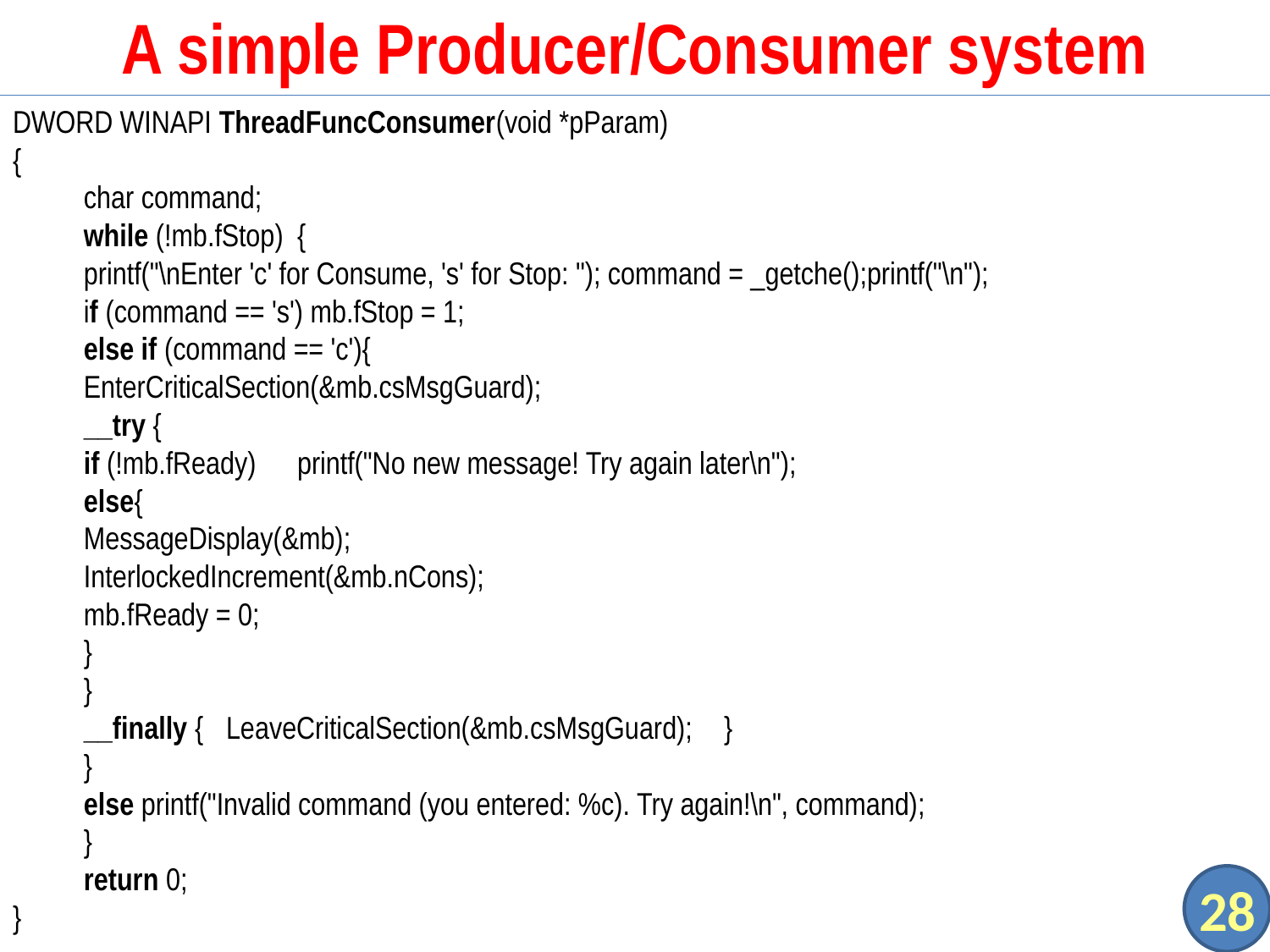

# A simple Producer/Consumer system
DWORD WINAPI ThreadFuncConsumer(void *pParam)
{
	char command;
	while (!mb.fStop)	{
		printf("\nEnter 'c' for Consume, 's' for Stop: "); command = _getche();printf("\n");
		if (command == 's') mb.fStop = 1;
		else if (command == 'c'){
			EnterCriticalSection(&mb.csMsgGuard);
			__try {
				if (!mb.fReady)		printf("No new message! Try again later\n");
				else{
					MessageDisplay(&mb);
					InterlockedIncrement(&mb.nCons);
					mb.fReady = 0;
				}
			}
			__finally {	LeaveCriticalSection(&mb.csMsgGuard);	}
		}
		else printf("Invalid command (you entered: %c). Try again!\n", command);
	}
	return 0;
}
28